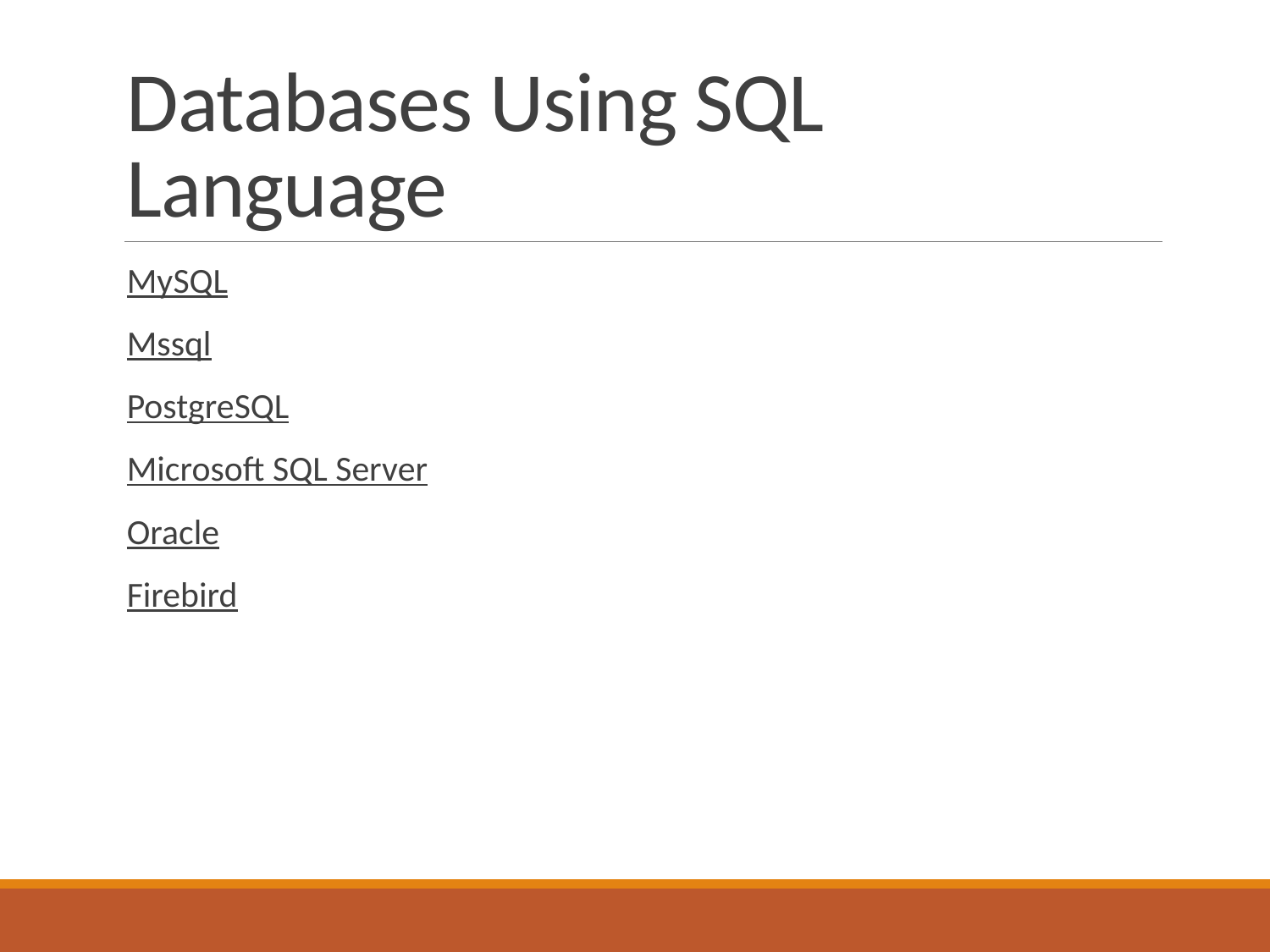

# Databases Using SQL Language
MySQL
Mssql
PostgreSQL
Microsoft SQL Server
Oracle
Firebird